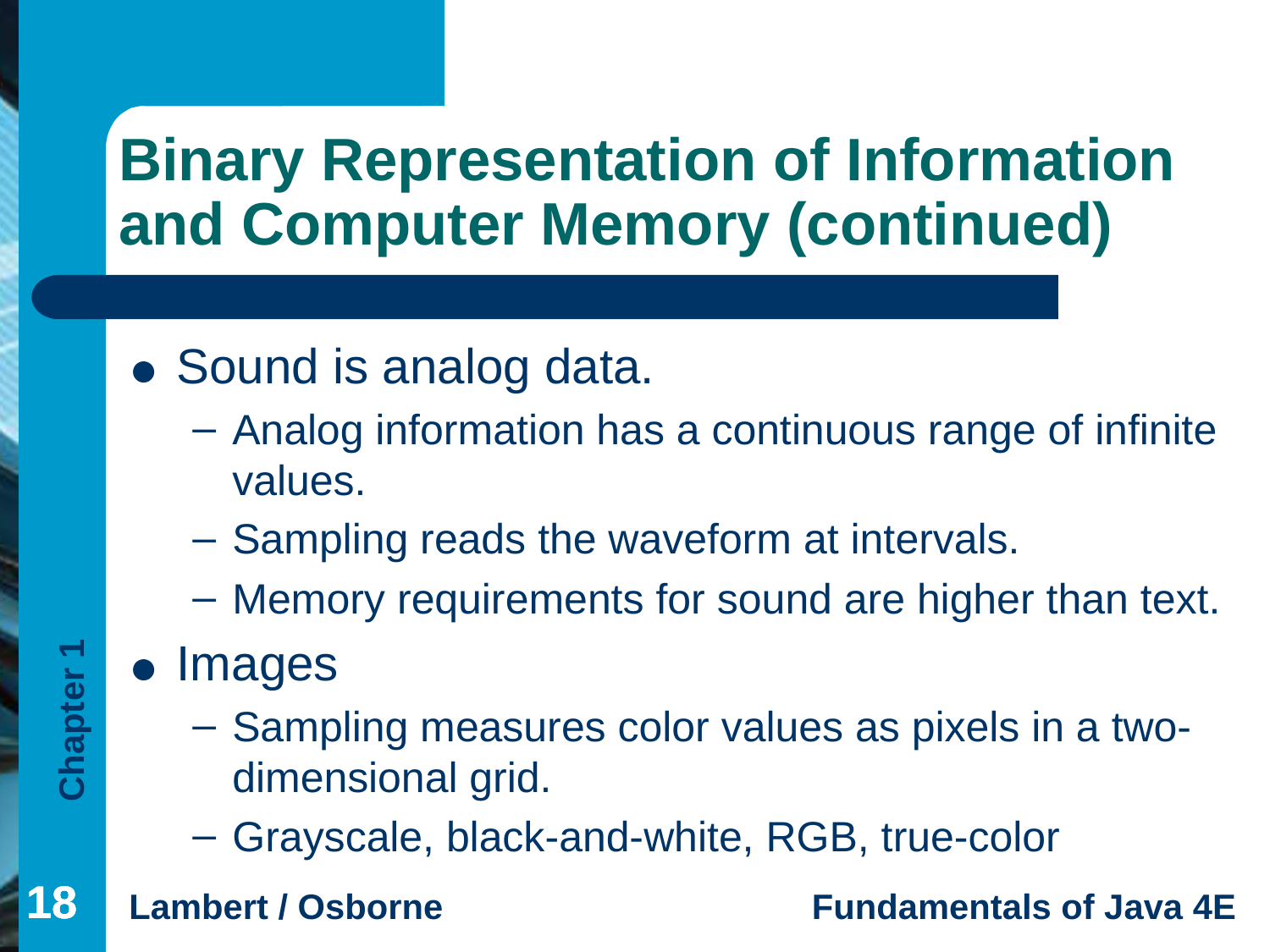

# Binary Representation of Information and Computer Memory (continued)
Sound is analog data.
Analog information has a continuous range of infinite values.
Sampling reads the waveform at intervals.
Memory requirements for sound are higher than text.
Images
Sampling measures color values as pixels in a two-dimensional grid.
Grayscale, black-and-white, RGB, true-color
18
18
18